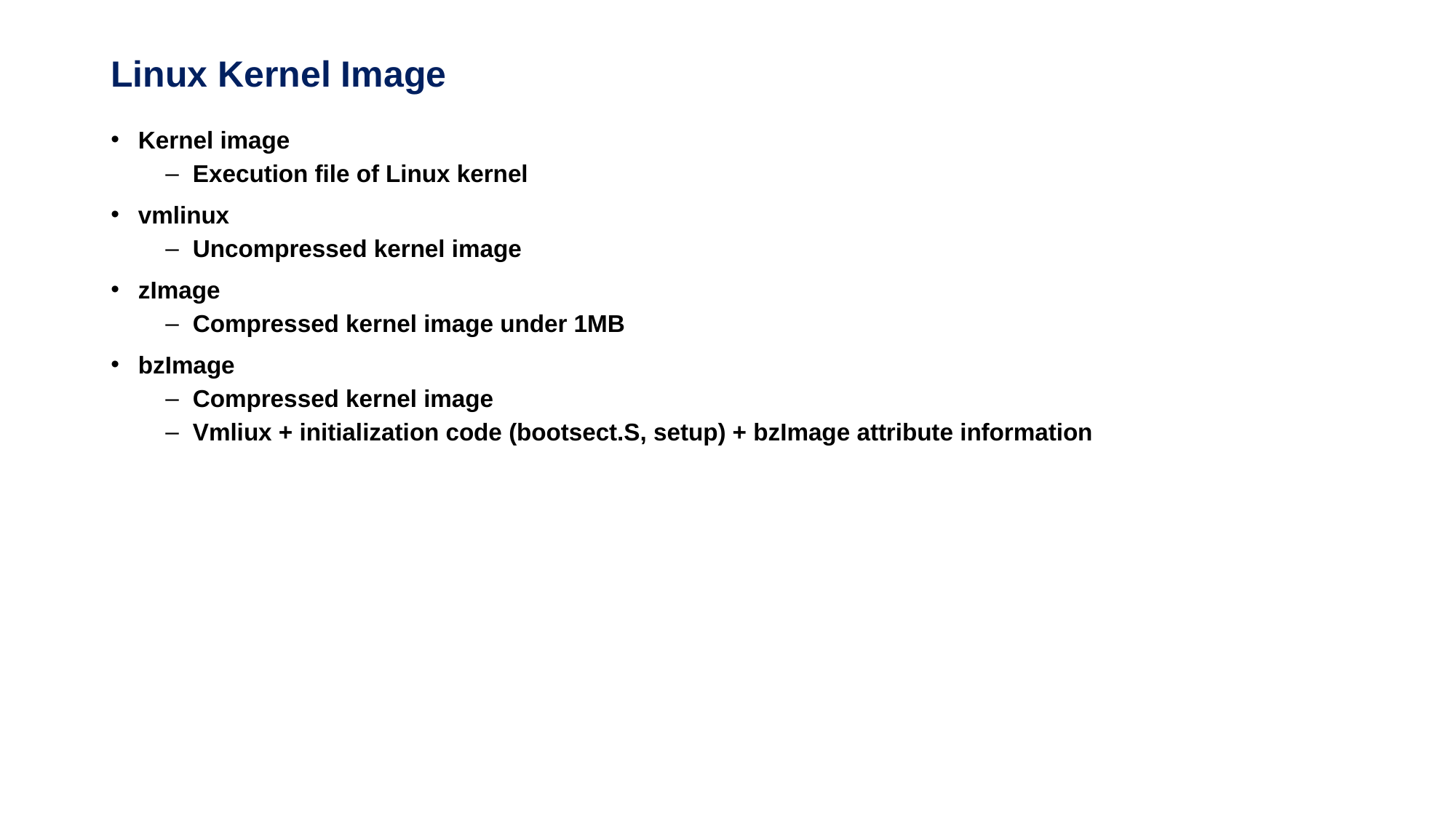

# Linux Kernel Image
Kernel image
Execution file of Linux kernel
vmlinux
Uncompressed kernel image
zImage
Compressed kernel image under 1MB
bzImage
Compressed kernel image
Vmliux + initialization code (bootsect.S, setup) + bzImage attribute information